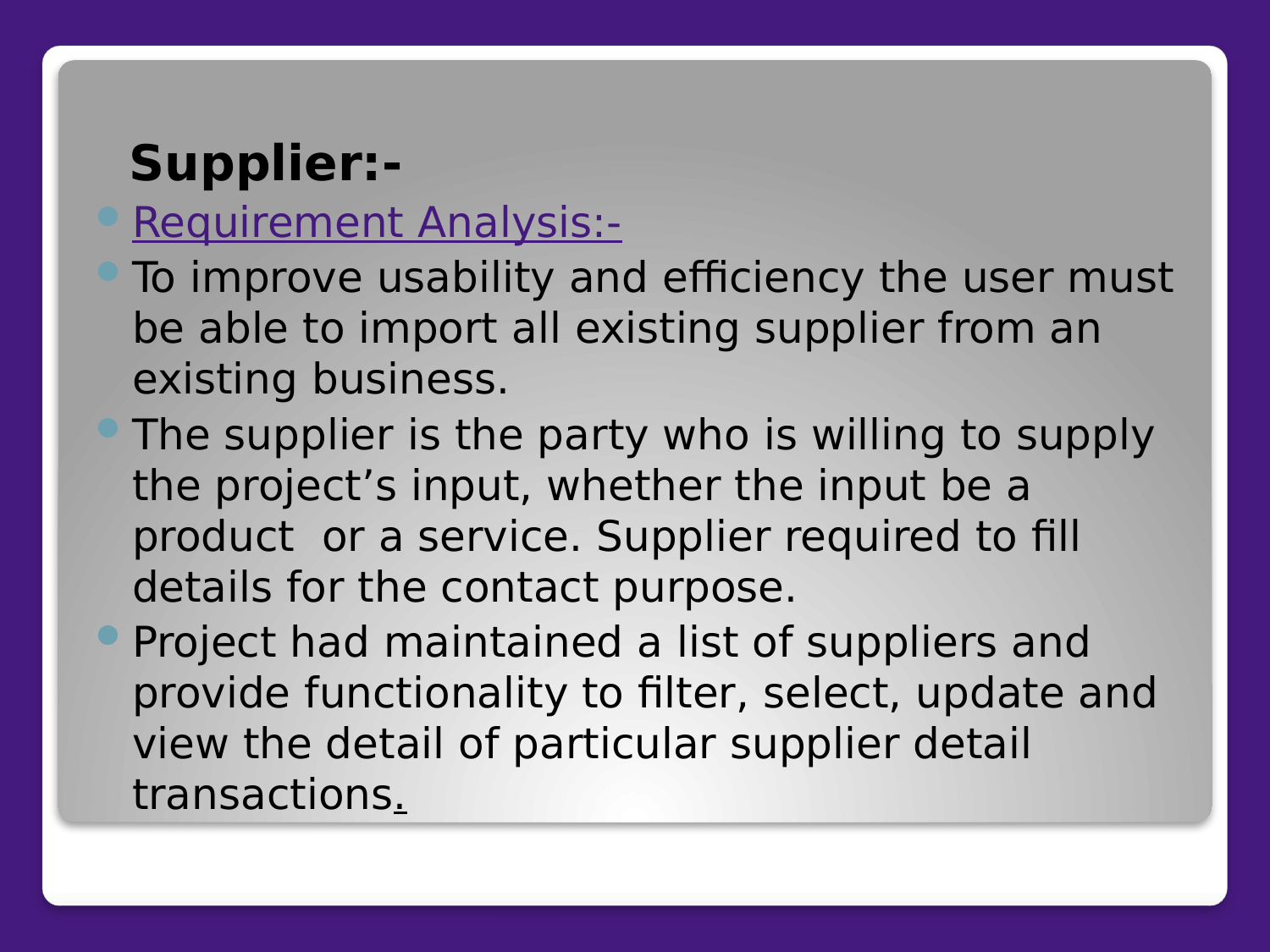

Supplier:-
Requirement Analysis:-
To improve usability and efficiency the user must be able to import all existing supplier from an existing business.
The supplier is the party who is willing to supply the project’s input, whether the input be a product  or a service. Supplier required to fill details for the contact purpose.
Project had maintained a list of suppliers and provide functionality to filter, select, update and view the detail of particular supplier detail transactions.